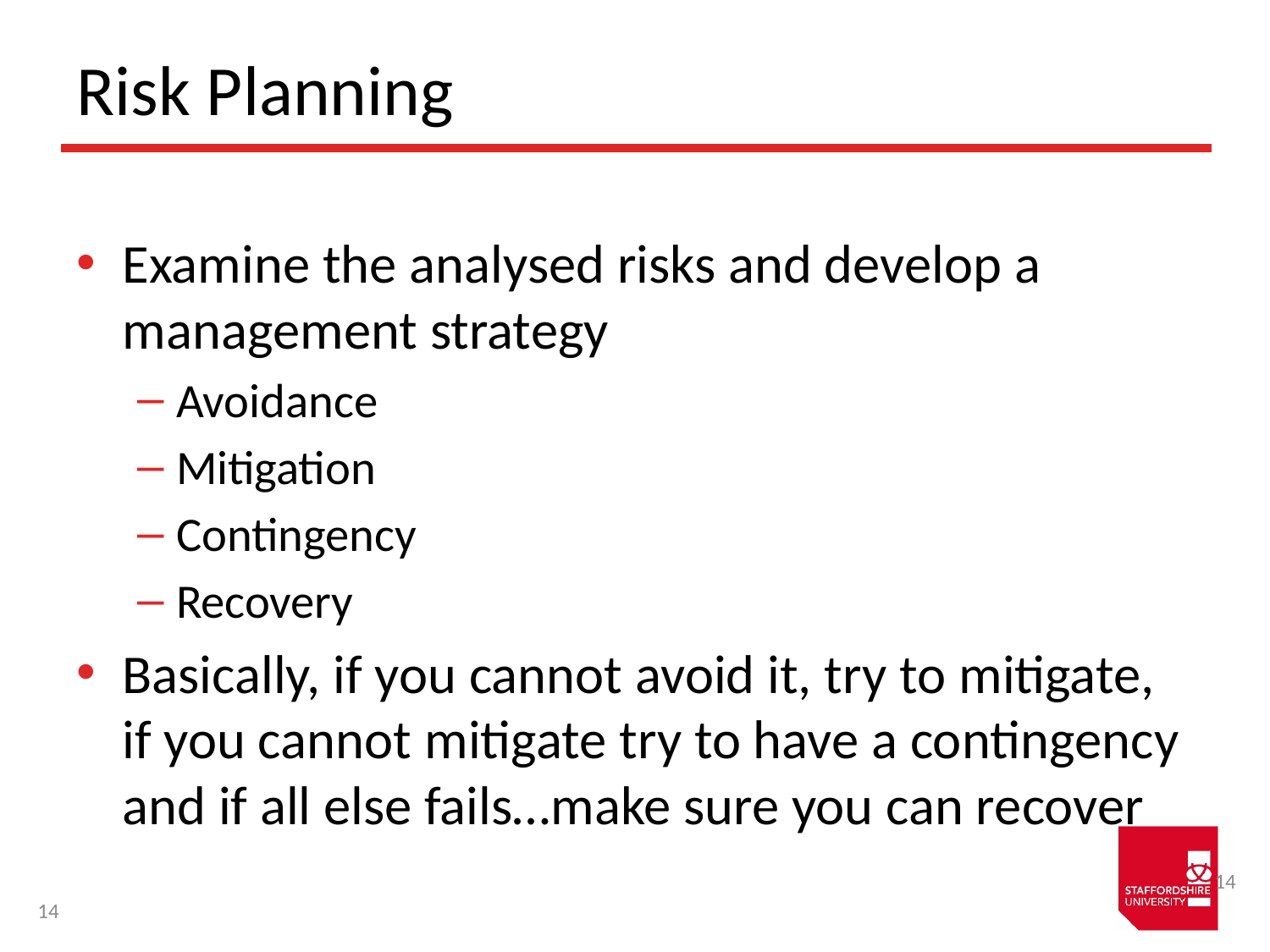

# Risk Planning
Examine the analysed risks and develop a management strategy
Avoidance
Mitigation
Contingency
Recovery
Basically, if you cannot avoid it, try to mitigate, if you cannot mitigate try to have a contingency and if all else fails…make sure you can recover
14